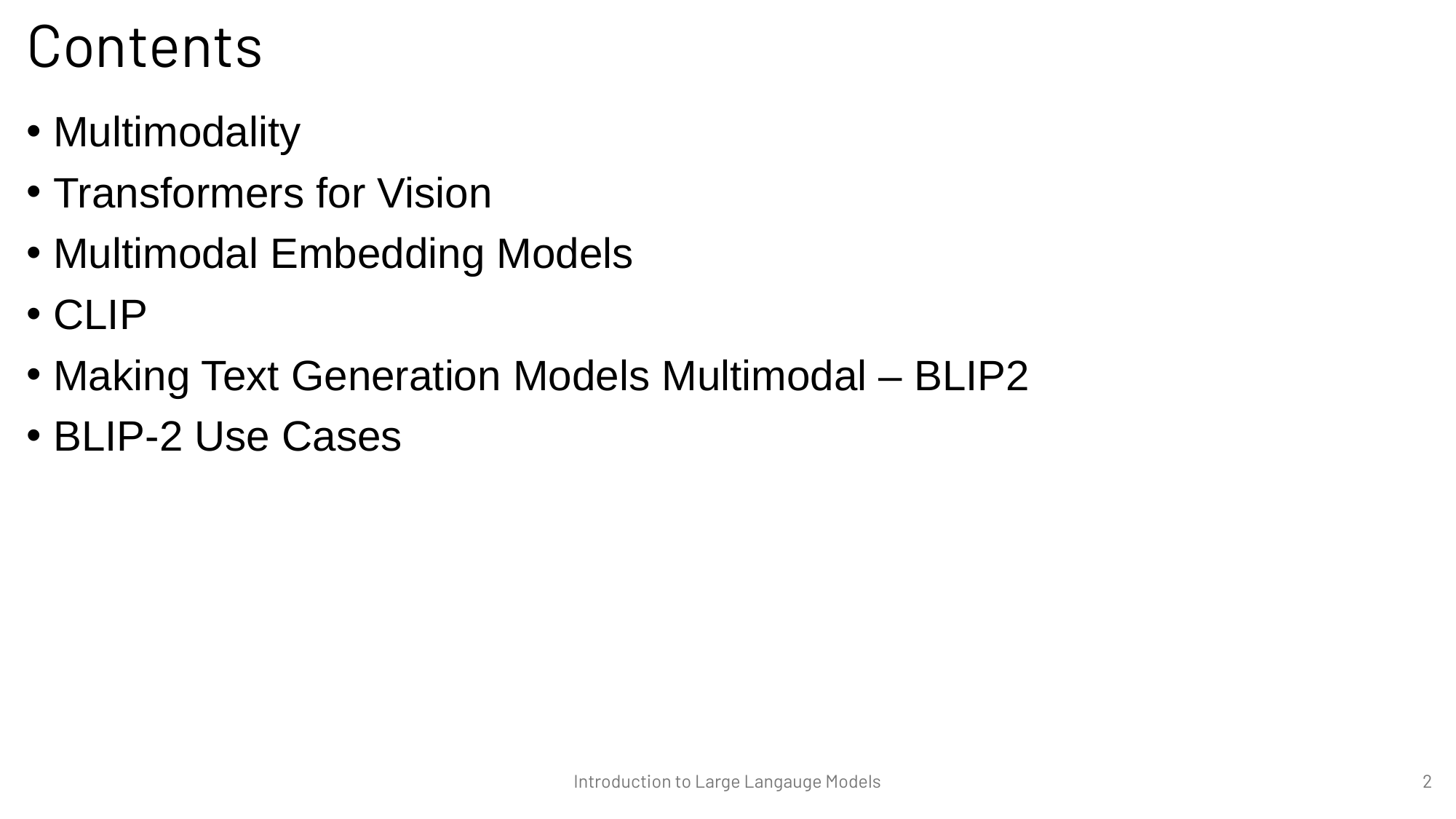

# Contents
Multimodality
Transformers for Vision
Multimodal Embedding Models
CLIP
Making Text Generation Models Multimodal – BLIP2
BLIP-2 Use Cases

Introduction to Large Langauge Models
2